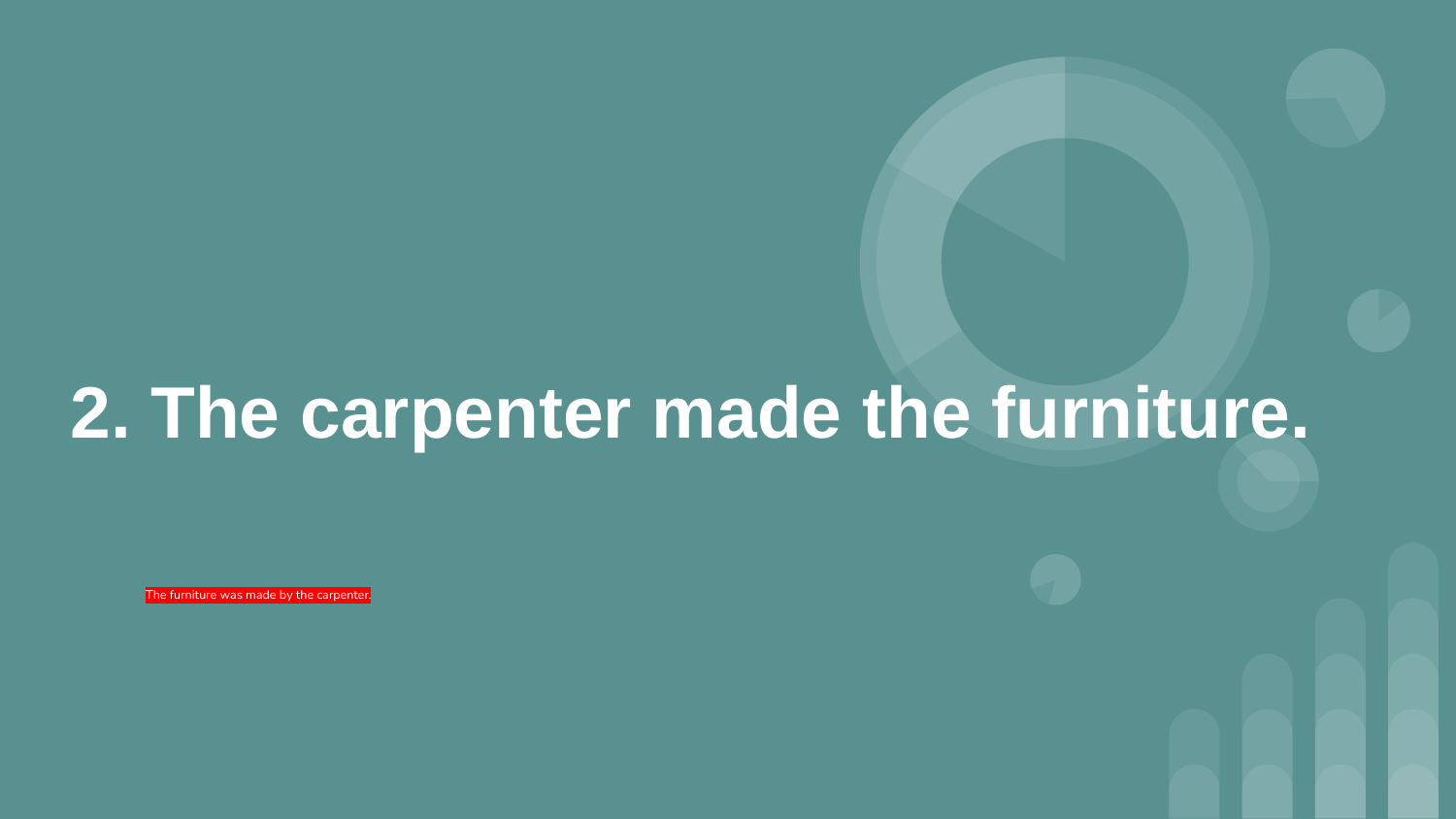

# 2. The carpenter made the furniture.
The furniture was made by the carpenter.